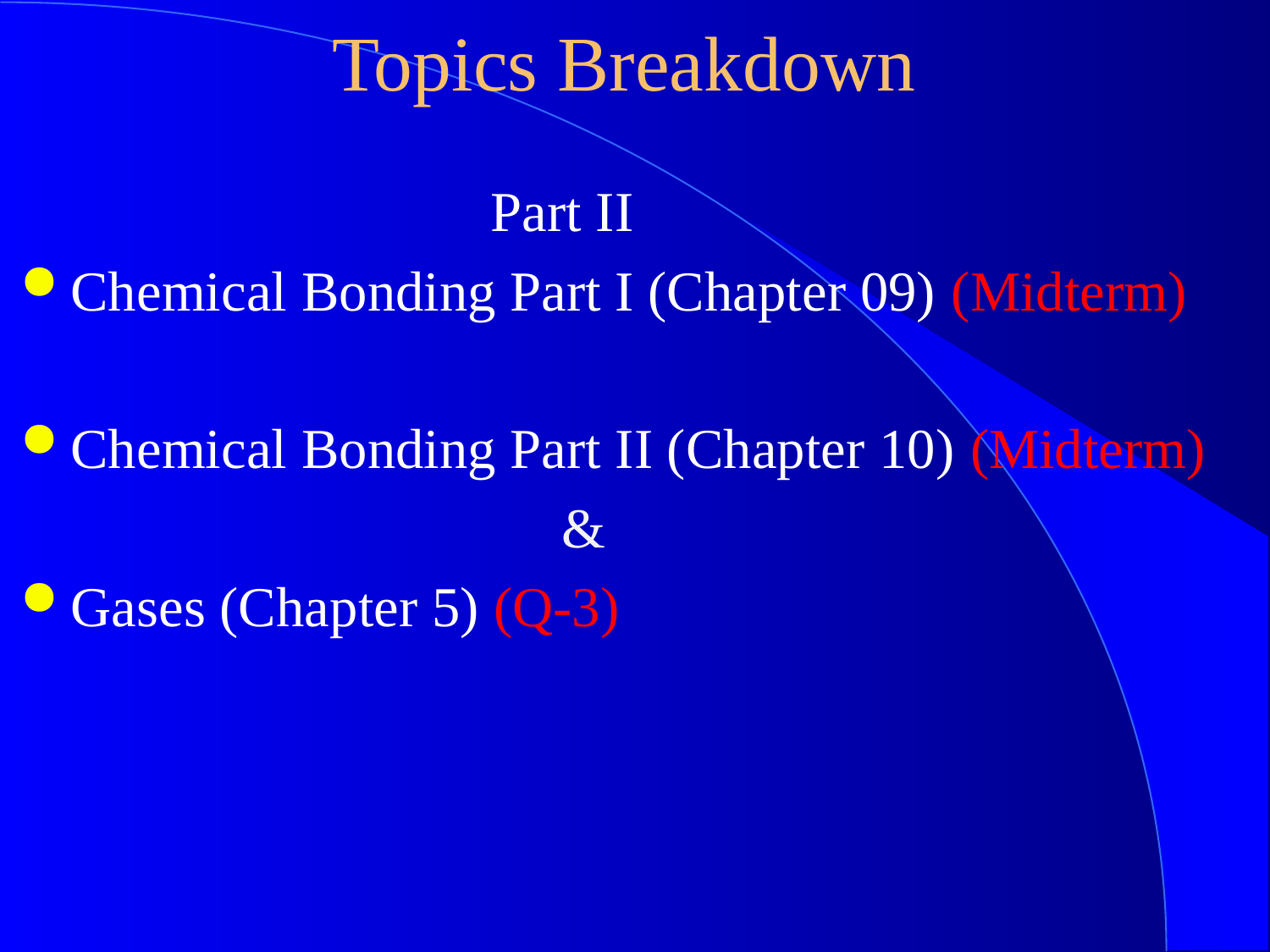

# Topics Breakdown
                                 Part II
Chemical Bonding Part I (Chapter 09) (Midterm)

Chemical Bonding Part II (Chapter 10) (Midterm)
                                      &
Gases (Chapter 5) (Q-3)